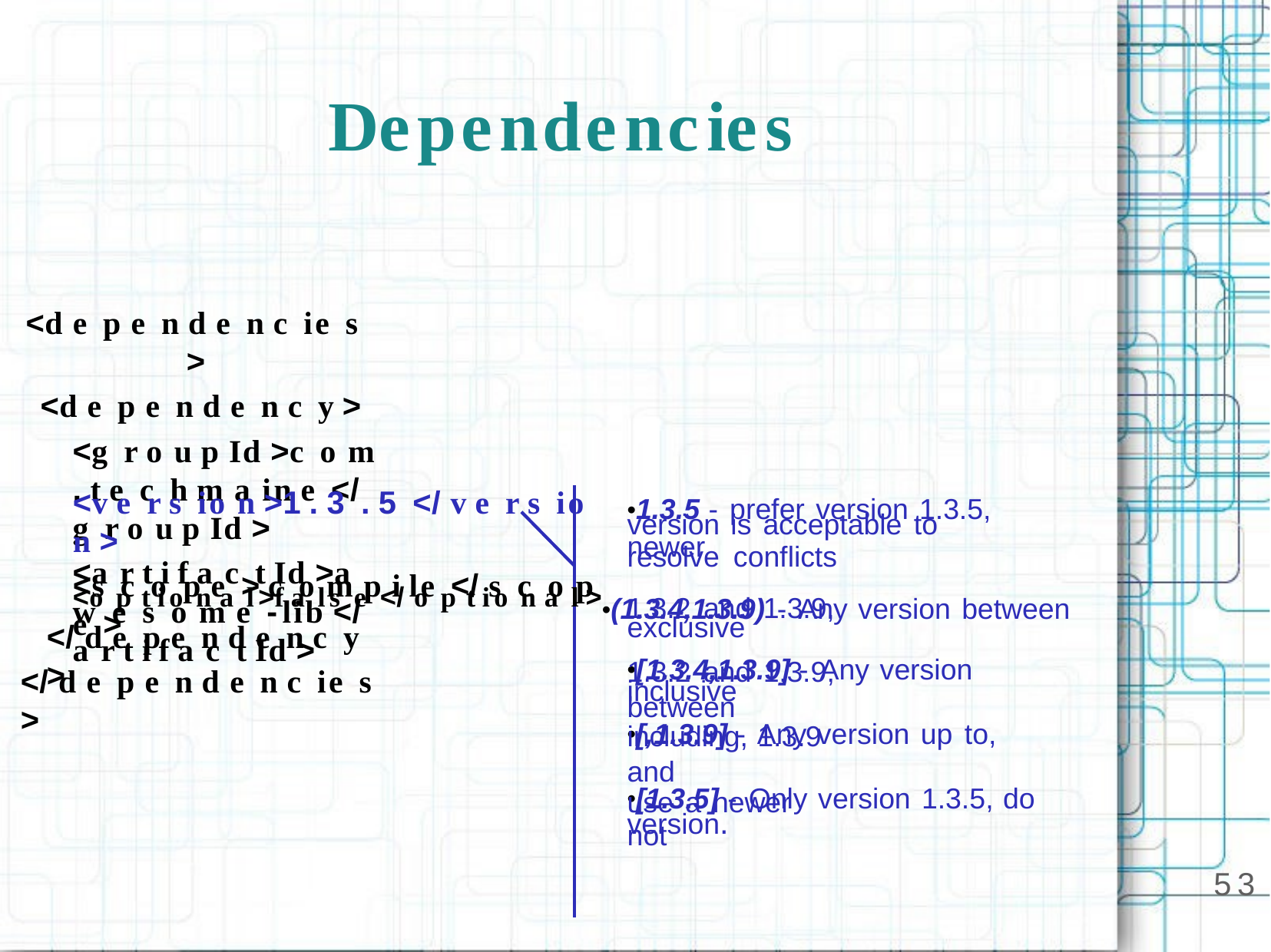

# Dependencies
<d e  p e  n d e  n c  ie  s  >
<d e  p e  n d e  n c  y >
<g  r o u p Id >c  o m . t e  c  h m a in e  </ g  r o u p Id >
<a r t i f a c  t Id >a w  e  s  o m e  -lib </ a r t i f a c  t Id >
•1.3.5 - prefer version 1.3.5, newer
<v e  r s  io n >1 . 3  . 5  </ v e  r s  io n >
<s  c  o  p e  > c  o m p i le  </ s  c  o p e  >

version is acceptable to resolve conflicts

<o p t io n a l>f a ls  e  </ o p t io n a l >•(1.3.4,1.3.9) - Any version between
1.3.2 and 1.3.9, exclusive
</ d e  p e  n d e  n c  y >
•[1.3.4,1.3.9] - Any version between
</ d e  p e  n d e  n c  ie  s  >
1.3.2 and 1.3.9, inclusive
•[,1.3.9] - Any version up to, and
including, 1.3.9
•[1.3.5] - Only version 1.3.5, do not
use a newer version.
53